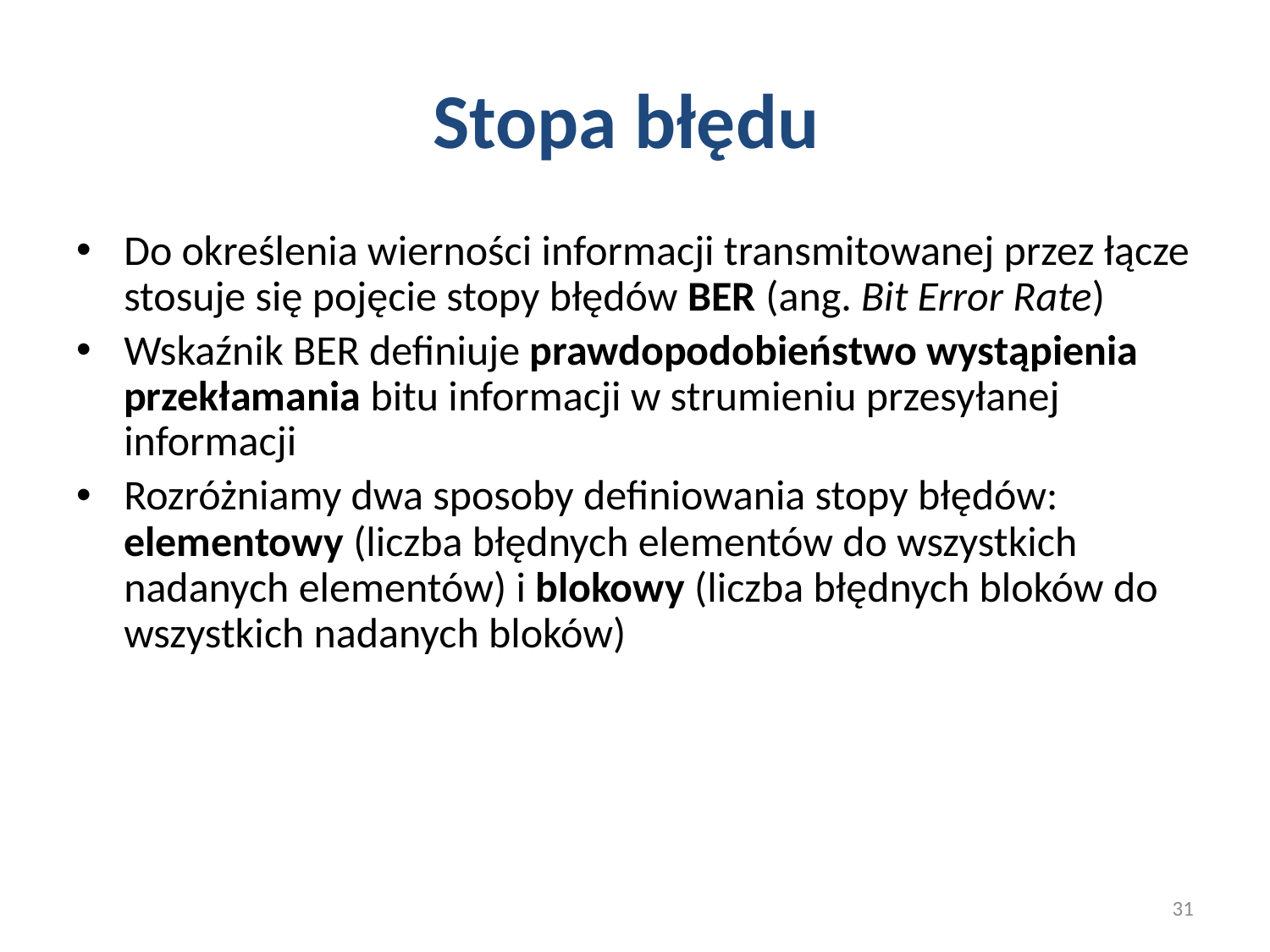

# Stopa błędu
Do określenia wierności informacji transmitowanej przez łącze stosuje się pojęcie stopy błędów BER (ang. Bit Error Rate)
Wskaźnik BER definiuje prawdopodobieństwo wystąpienia przekłamania bitu informacji w strumieniu przesyłanej informacji
Rozróżniamy dwa sposoby definiowania stopy błędów: elementowy (liczba błędnych elementów do wszystkich nadanych elementów) i blokowy (liczba błędnych bloków do wszystkich nadanych bloków)
31